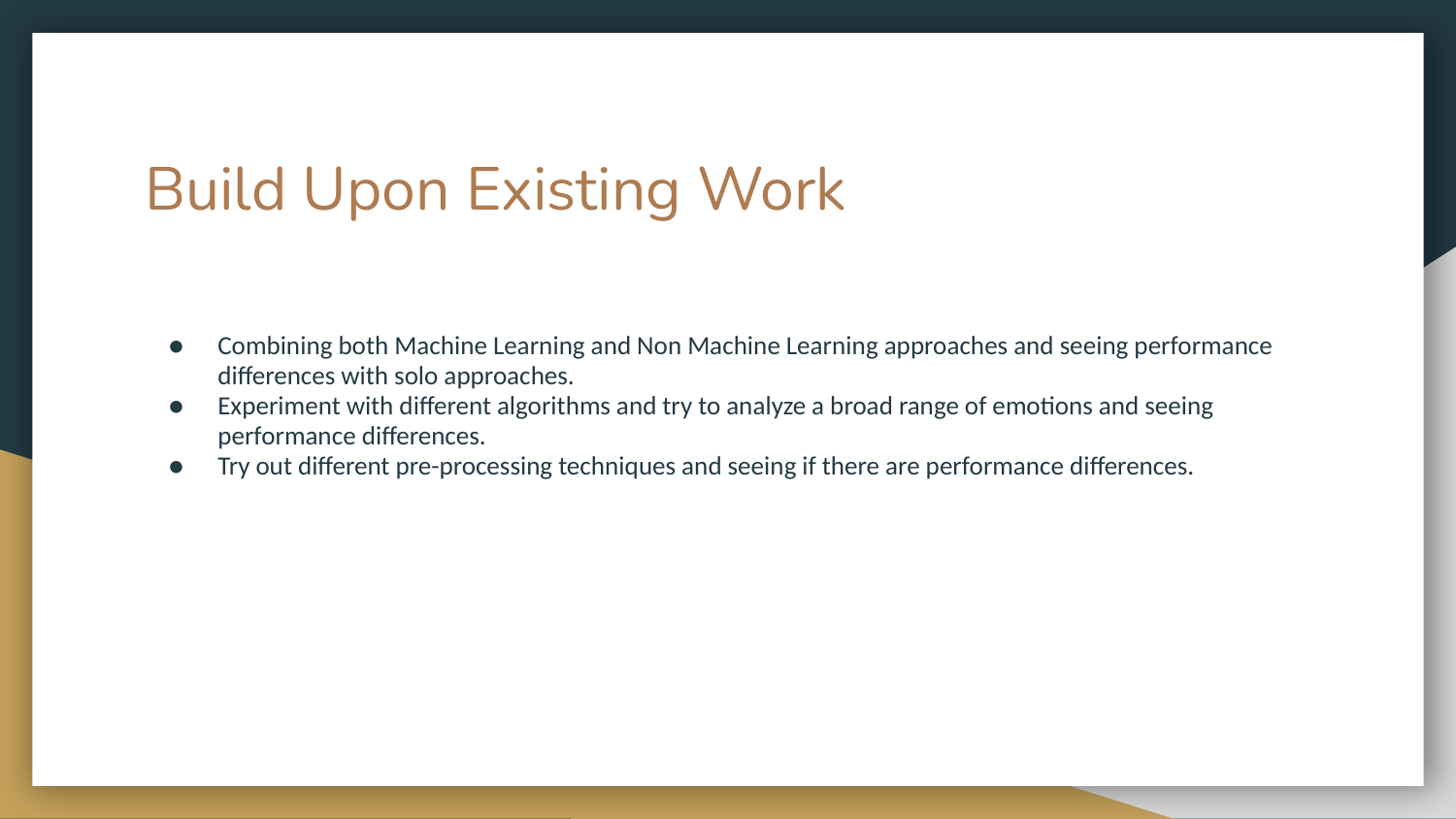

# Build Upon Existing Work
Combining both Machine Learning and Non Machine Learning approaches and seeing performance differences with solo approaches.
Experiment with different algorithms and try to analyze a broad range of emotions and seeing performance differences.
Try out different pre-processing techniques and seeing if there are performance differences.